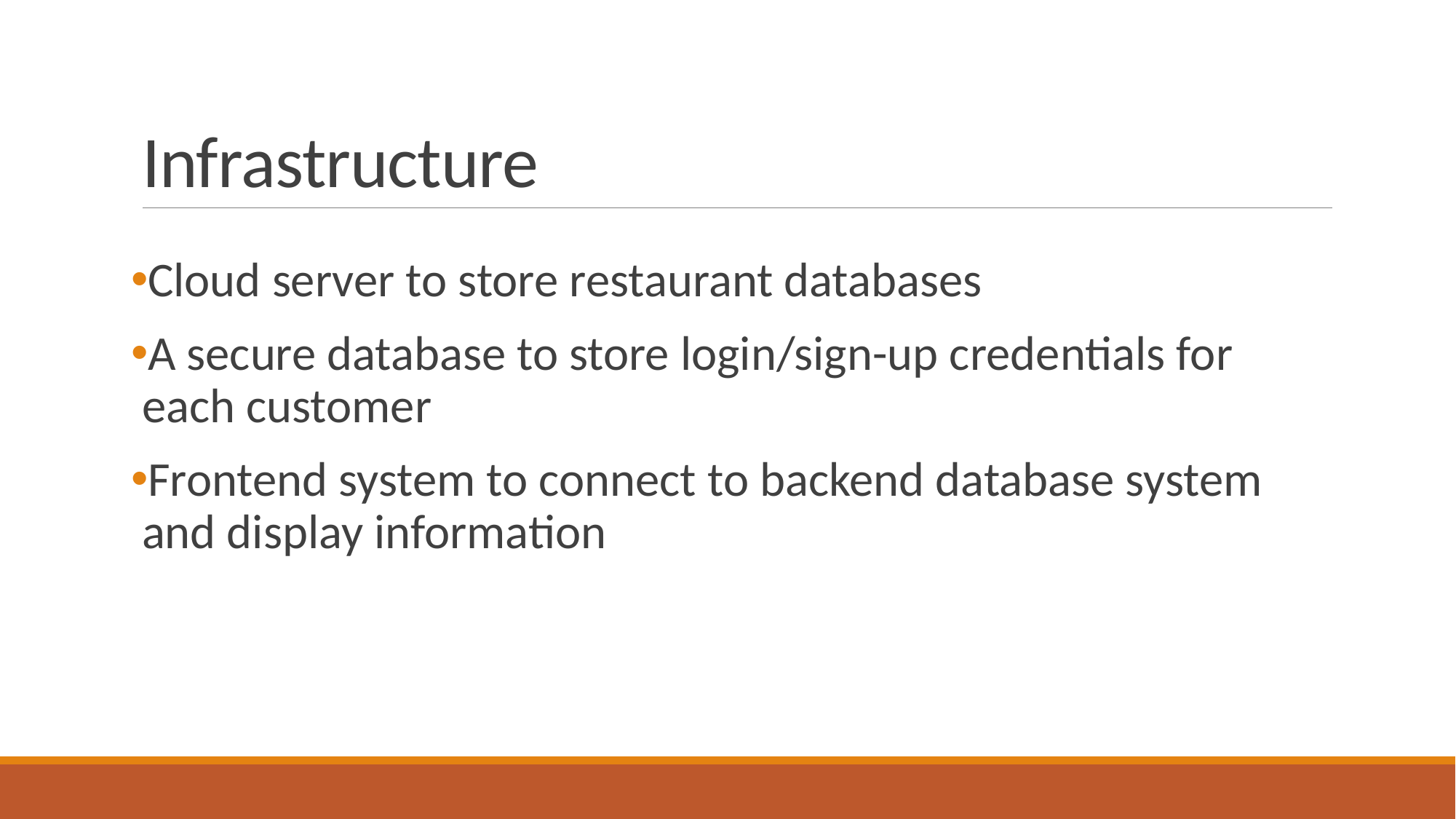

# Infrastructure
Cloud server to store restaurant databases
A secure database to store login/sign-up credentials for each customer
Frontend system to connect to backend database system and display information